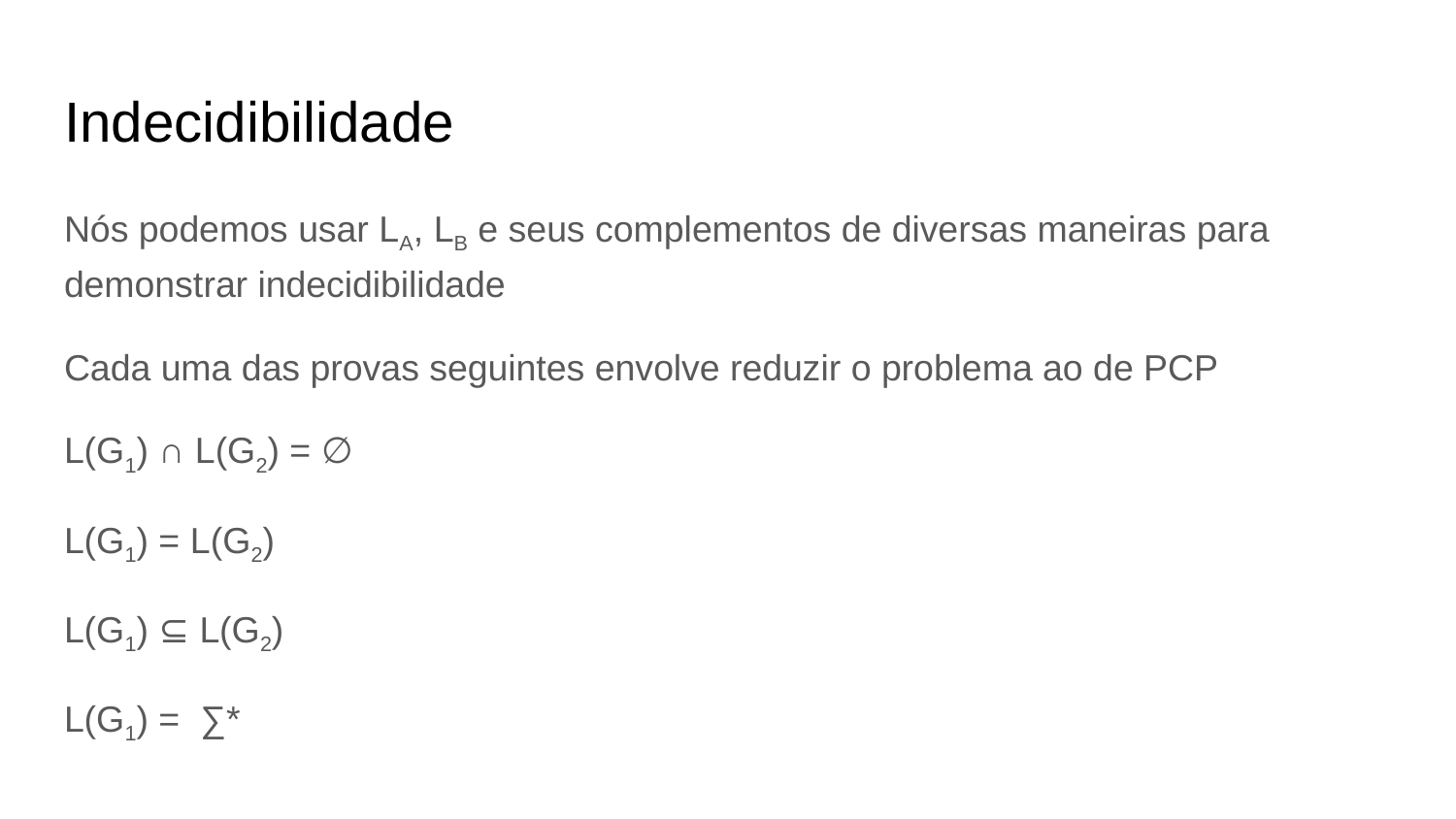

# Indecidibilidade
Nós podemos usar LA, LB e seus complementos de diversas maneiras para demonstrar indecidibilidade
Cada uma das provas seguintes envolve reduzir o problema ao de PCP
L(G1) ∩ L(G2) = ∅
L(G1) = L(G2)
L(G1) ⊆ L(G2)
L(G1) =  ∑*